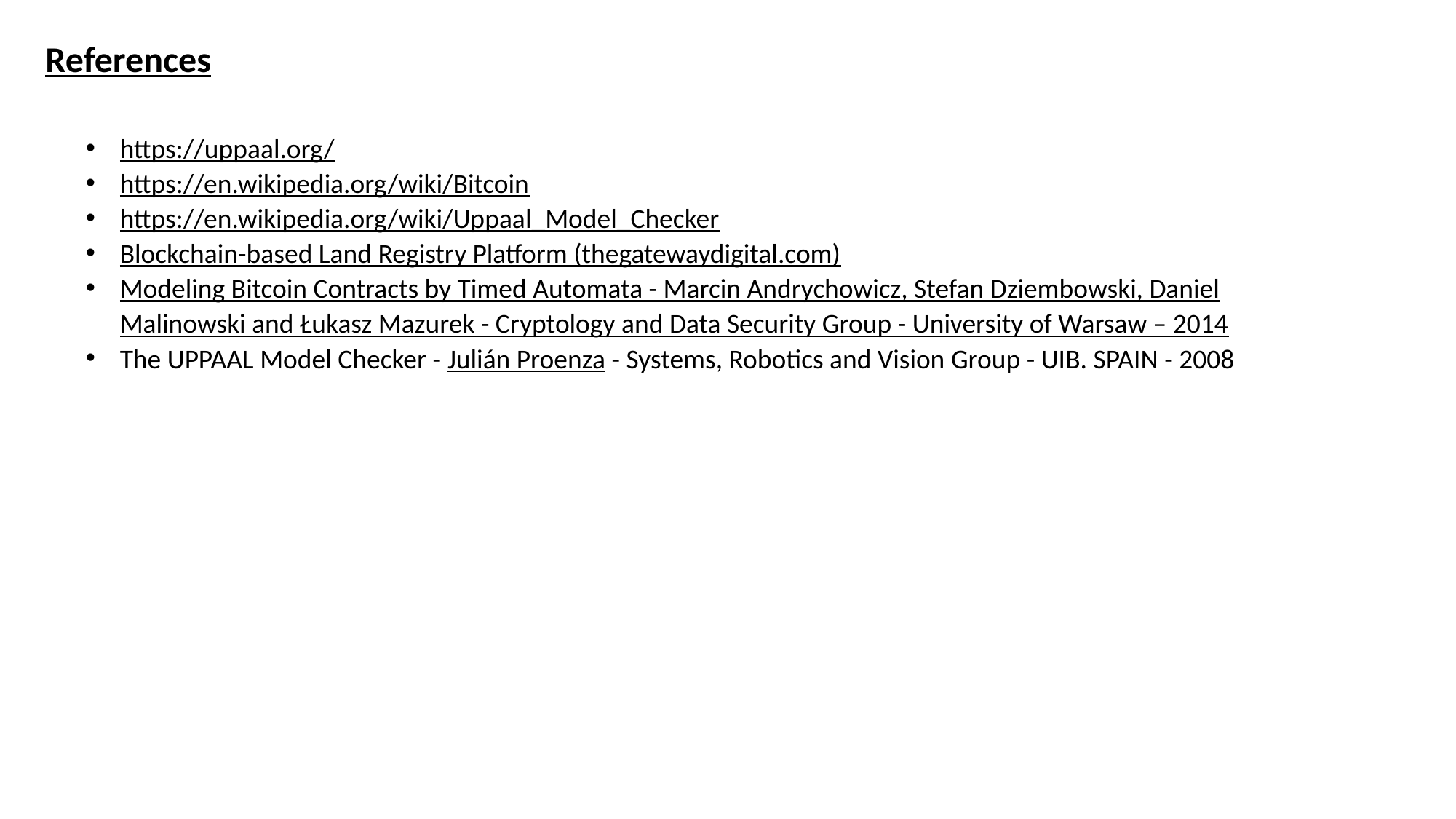

References
https://uppaal.org/
https://en.wikipedia.org/wiki/Bitcoin
https://en.wikipedia.org/wiki/Uppaal_Model_Checker
Blockchain-based Land Registry Platform (thegatewaydigital.com)
Modeling Bitcoin Contracts by Timed Automata - Marcin Andrychowicz, Stefan Dziembowski, Daniel Malinowski and Łukasz Mazurek - Cryptology and Data Security Group - University of Warsaw – 2014
The UPPAAL Model Checker - Julián Proenza - Systems, Robotics and Vision Group - UIB. SPAIN - 2008